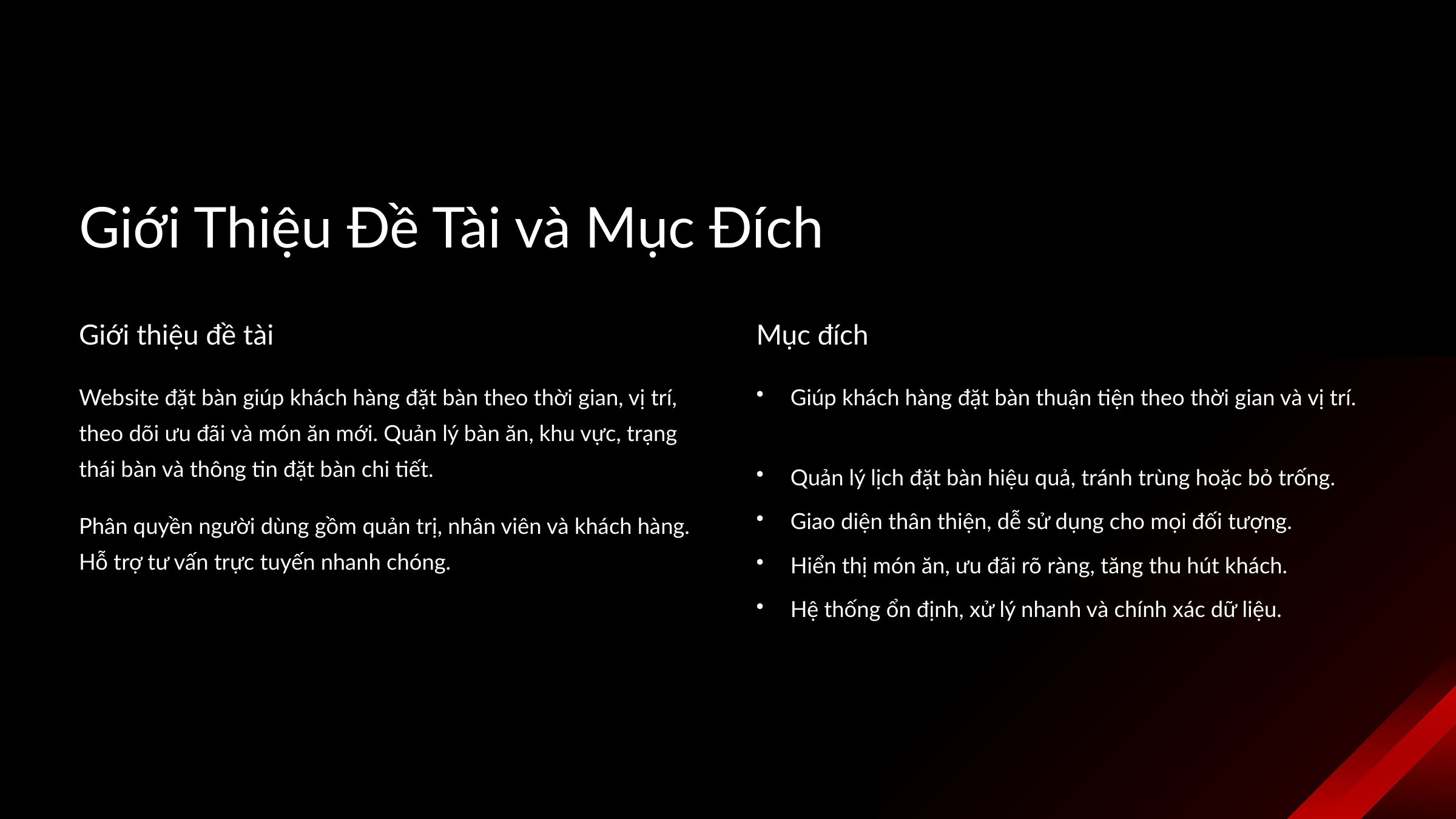

Giới Thiệu Đề Tài và Mục Đích
Giới thiệu đề tài
Mục đích
Website đặt bàn giúp khách hàng đặt bàn theo thời gian, vị trí, theo dõi ưu đãi và món ăn mới. Quản lý bàn ăn, khu vực, trạng thái bàn và thông tin đặt bàn chi tiết.
Giúp khách hàng đặt bàn thuận tiện theo thời gian và vị trí.
Quản lý lịch đặt bàn hiệu quả, tránh trùng hoặc bỏ trống.
Giao diện thân thiện, dễ sử dụng cho mọi đối tượng.
Phân quyền người dùng gồm quản trị, nhân viên và khách hàng. Hỗ trợ tư vấn trực tuyến nhanh chóng.
Hiển thị món ăn, ưu đãi rõ ràng, tăng thu hút khách.
Hệ thống ổn định, xử lý nhanh và chính xác dữ liệu.